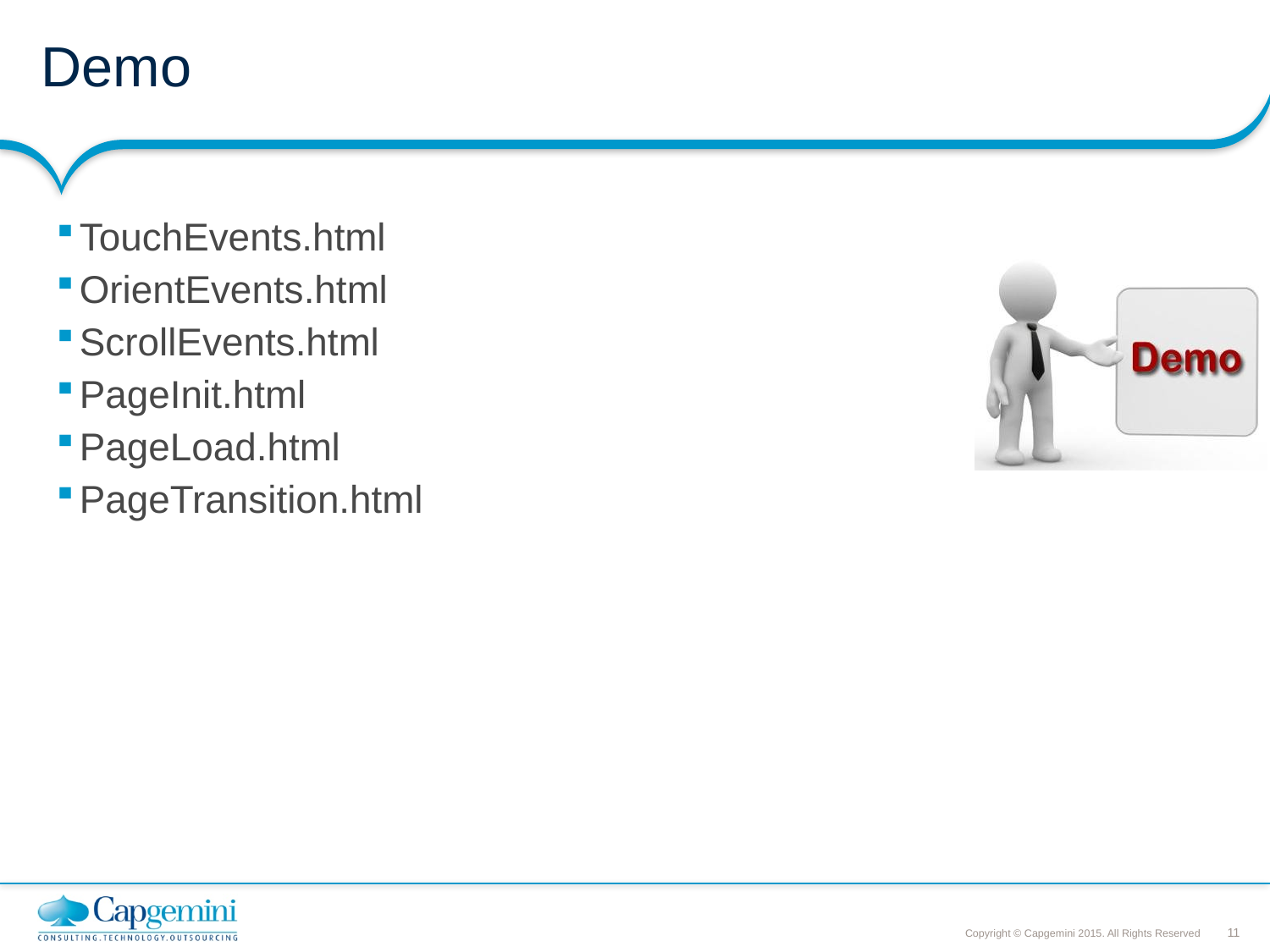

# Demo
TouchEvents.html
OrientEvents.html
ScrollEvents.html
PageInit.html
PageLoad.html
PageTransition.html